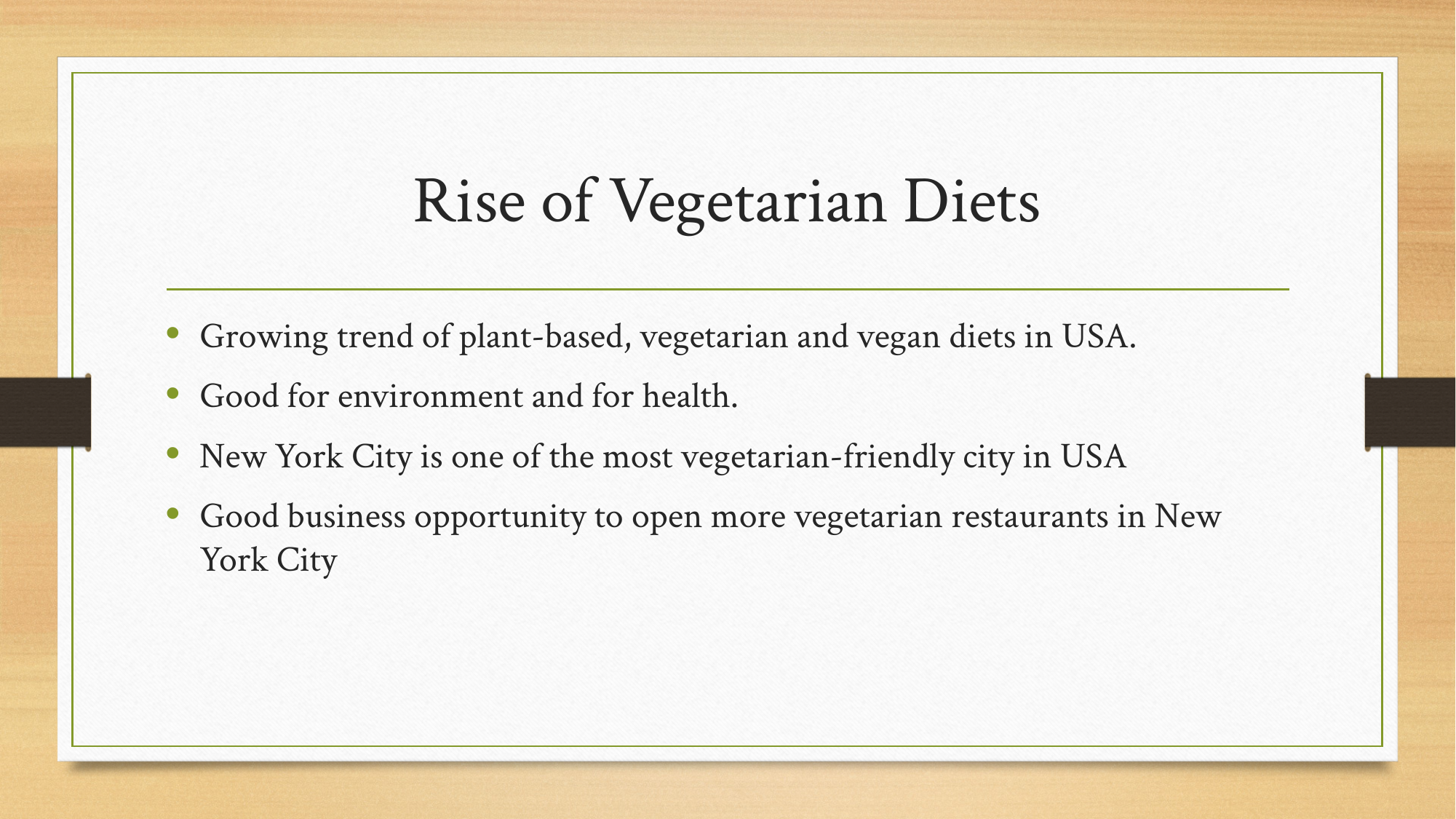

# Rise of Vegetarian Diets
Growing trend of plant-based, vegetarian and vegan diets in USA.
Good for environment and for health.
New York City is one of the most vegetarian-friendly city in USA
Good business opportunity to open more vegetarian restaurants in New York City